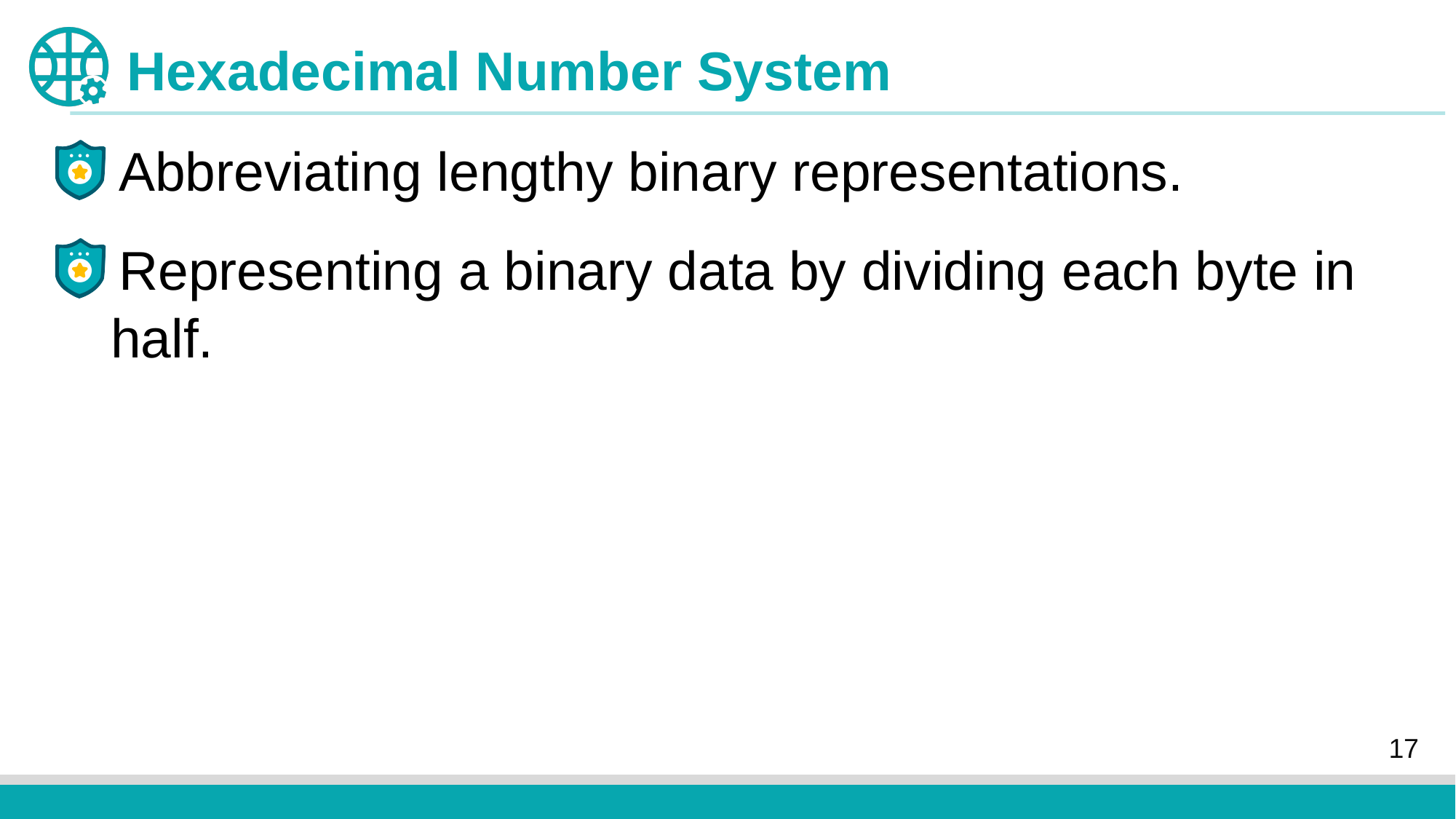

Hexadecimal Number System
Abbreviating lengthy binary representations.
Representing a binary data by dividing each byte in half.